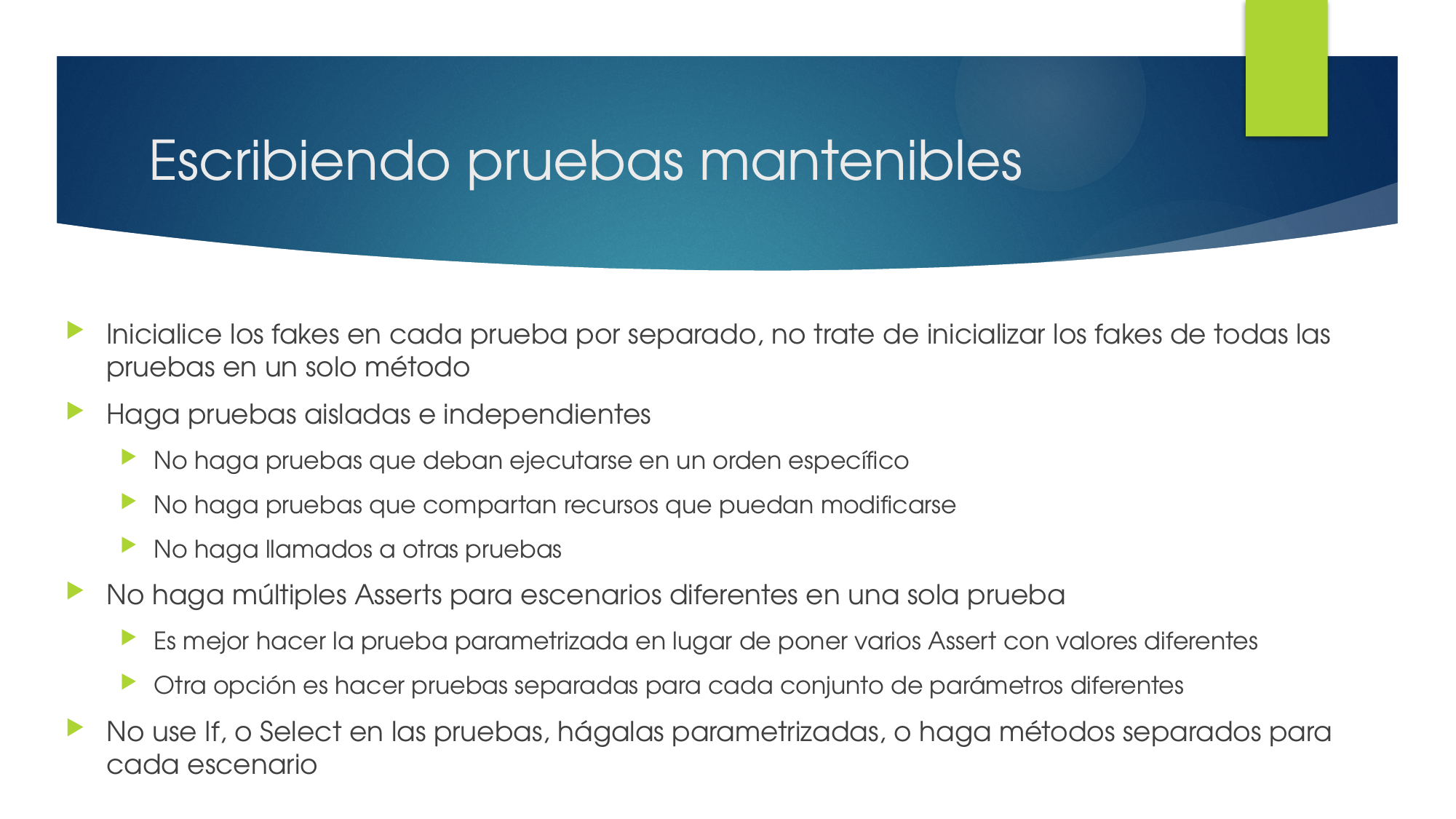

# Escribiendo pruebas mantenibles
Inicialice los fakes en cada prueba por separado, no trate de inicializar los fakes de todas las pruebas en un solo método
Haga pruebas aisladas e independientes
No haga pruebas que deban ejecutarse en un orden específico
No haga pruebas que compartan recursos que puedan modificarse
No haga llamados a otras pruebas
No haga múltiples Asserts para escenarios diferentes en una sola prueba
Es mejor hacer la prueba parametrizada en lugar de poner varios Assert con valores diferentes
Otra opción es hacer pruebas separadas para cada conjunto de parámetros diferentes
No use If, o Select en las pruebas, hágalas parametrizadas, o haga métodos separados para cada escenario